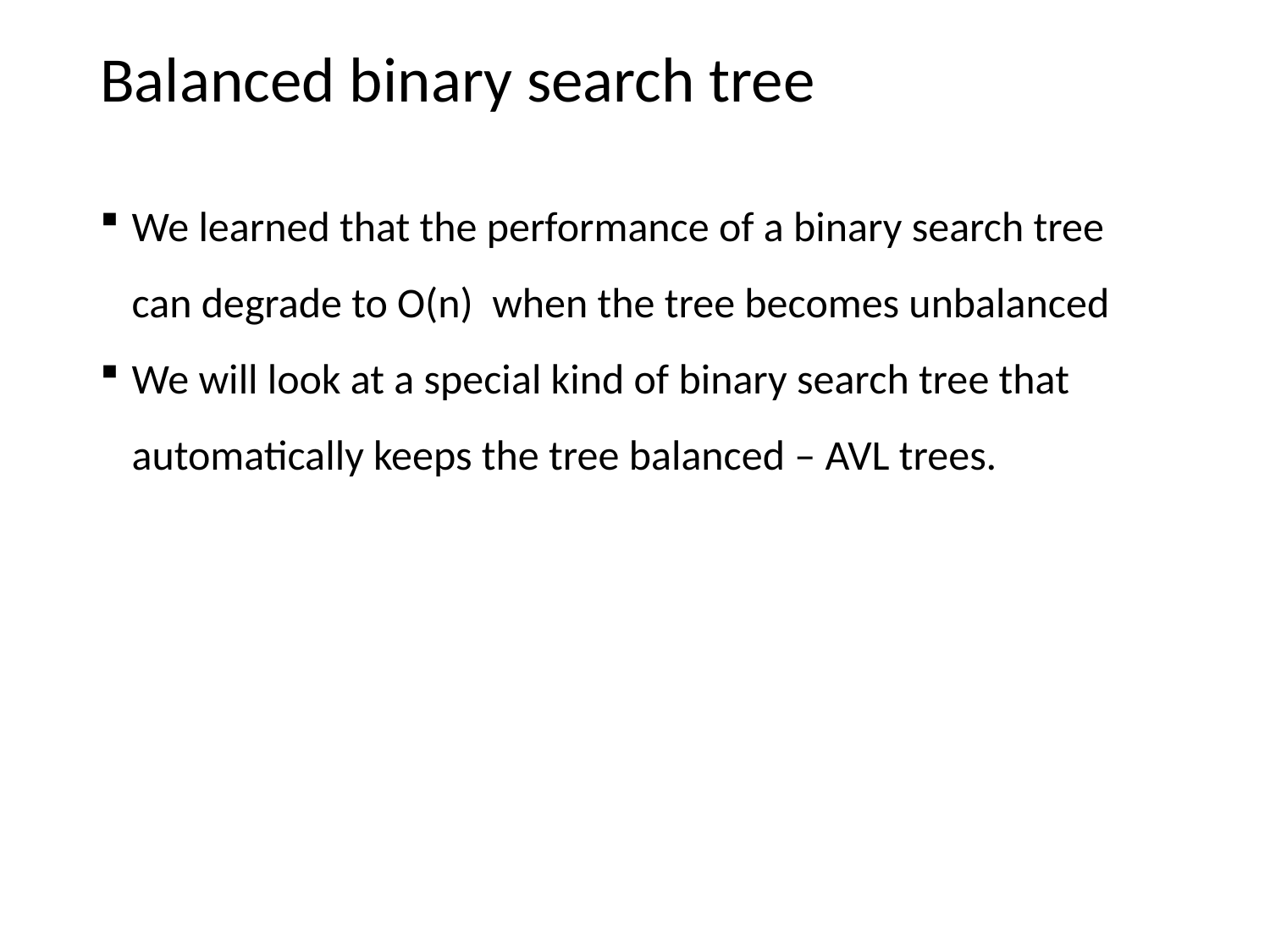

# Balanced binary search tree
We learned that the performance of a binary search tree can degrade to O(n)  when the tree becomes unbalanced
We will look at a special kind of binary search tree that automatically keeps the tree balanced – AVL trees.